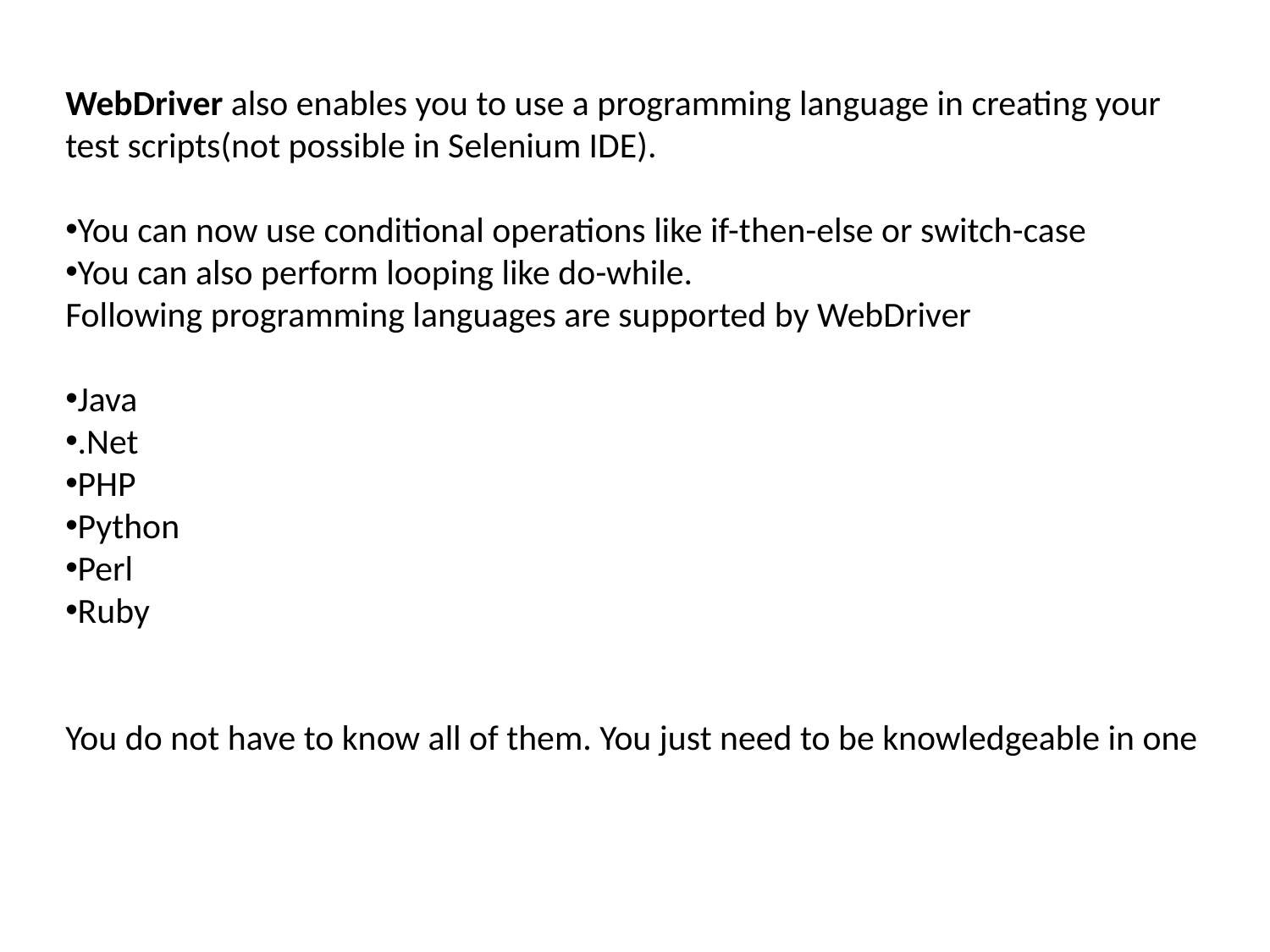

WebDriver also enables you to use a programming language in creating your test scripts(not possible in Selenium IDE).

You can now use conditional operations like if-then-else or switch-case
You can also perform looping like do-while.
Following programming languages are supported by WebDriver

Java
.Net
PHP
Python
Perl
Ruby

You do not have to know all of them. You just need to be knowledgeable in one